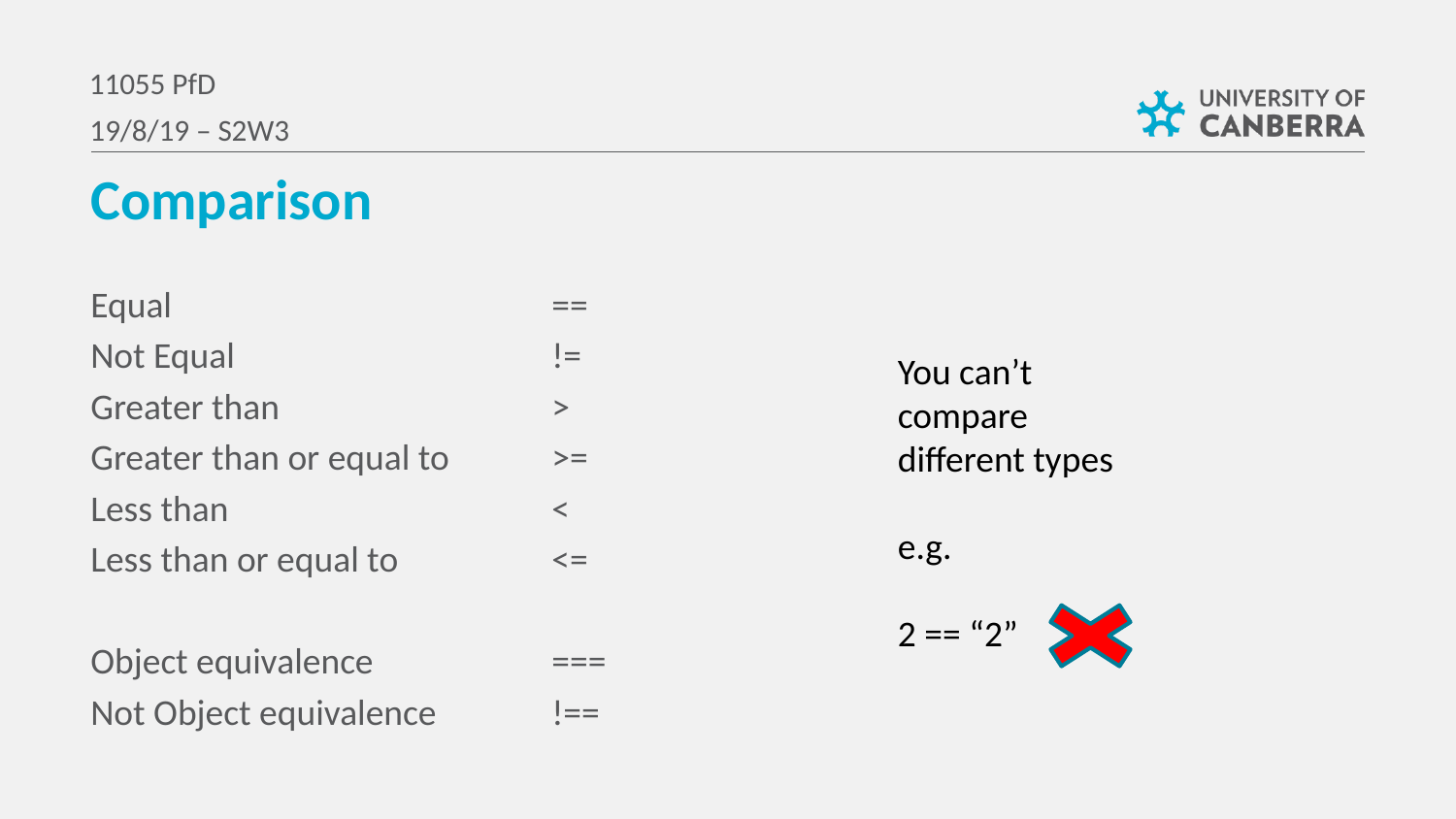

11055 PfD
19/8/19 – S2W3
Comparison
Equal
Not Equal
Greater than
Greater than or equal to
Less than
Less than or equal to

Object equivalence
Not Object equivalence
==
!=
>
>=
<
<=

===
!==
You can’t compare different types

e.g.

2 == “2”